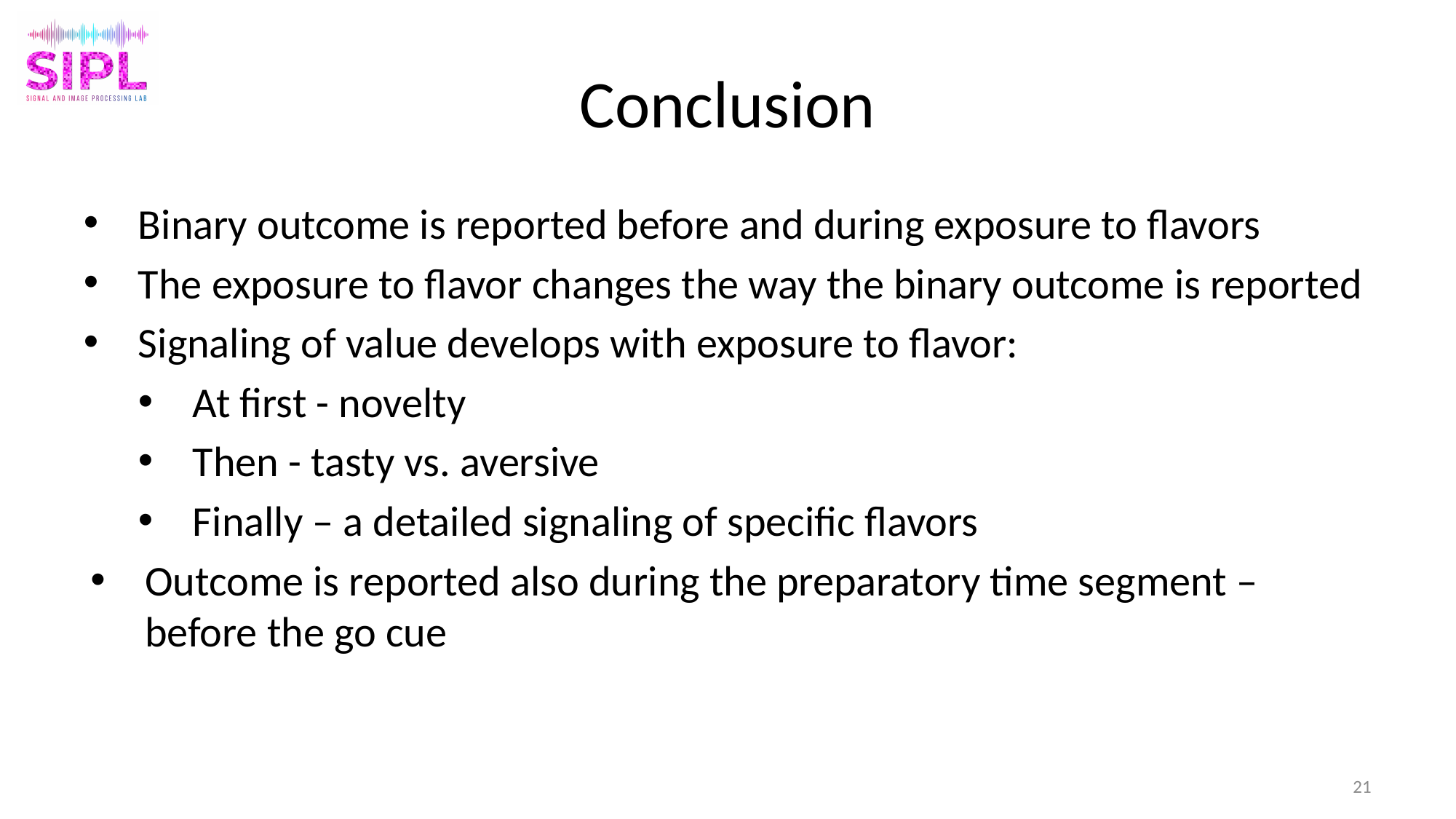

# Conclusion
Binary outcome is reported before and during exposure to flavors
The exposure to flavor changes the way the binary outcome is reported
Signaling of value develops with exposure to flavor:
At first - novelty
Then - tasty vs. aversive
Finally – a detailed signaling of specific flavors
Outcome is reported also during the preparatory time segment – before the go cue
21